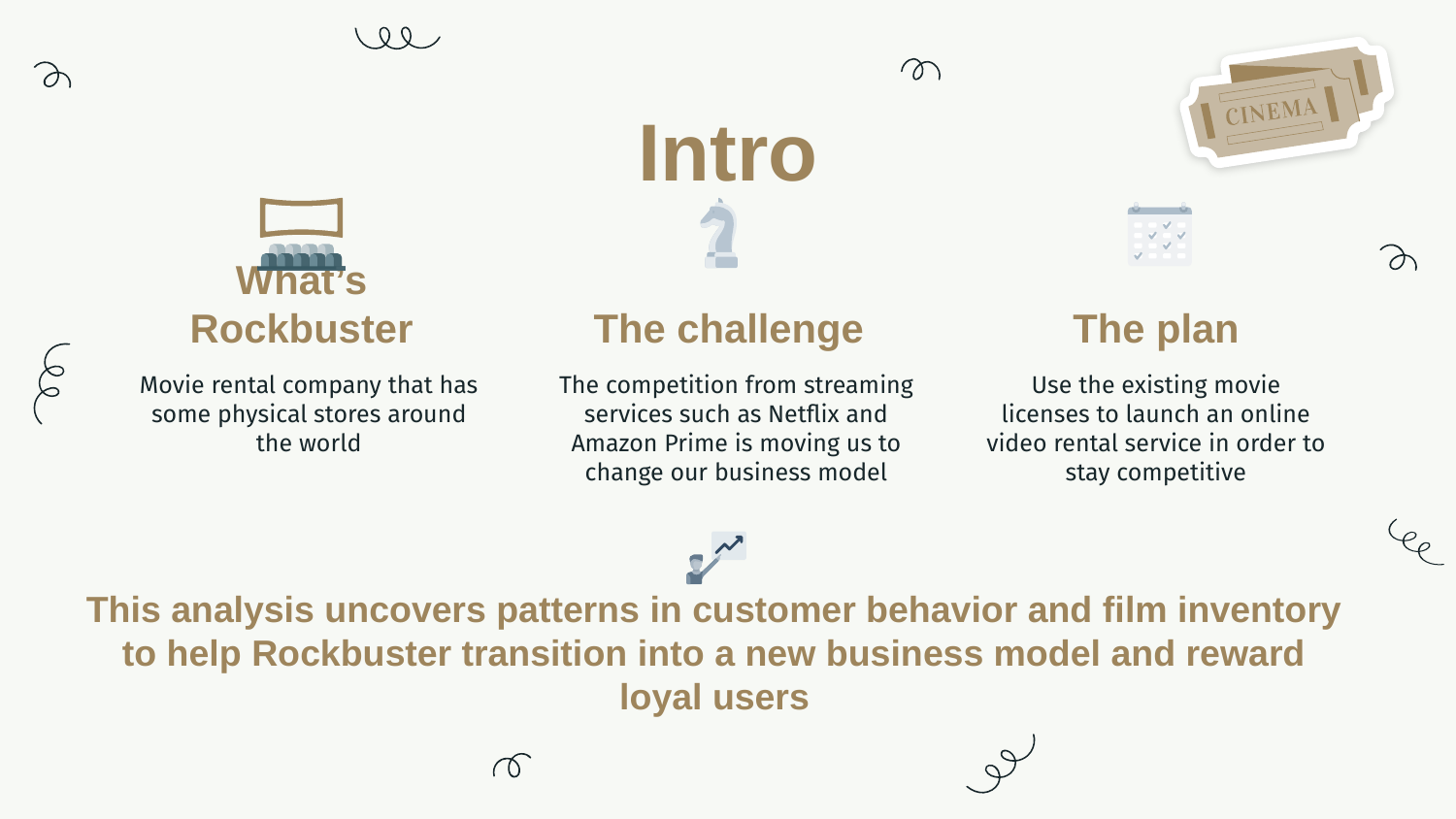

# Intro

What’s Rockbuster
The challenge
The plan
Movie rental company that has some physical stores around the world
The competition from streaming services such as Netflix and Amazon Prime is moving us to change our business model
Use the existing movie licenses to launch an online video rental service in order to stay competitive

This analysis uncovers patterns in customer behavior and film inventory to help Rockbuster transition into a new business model and reward loyal users